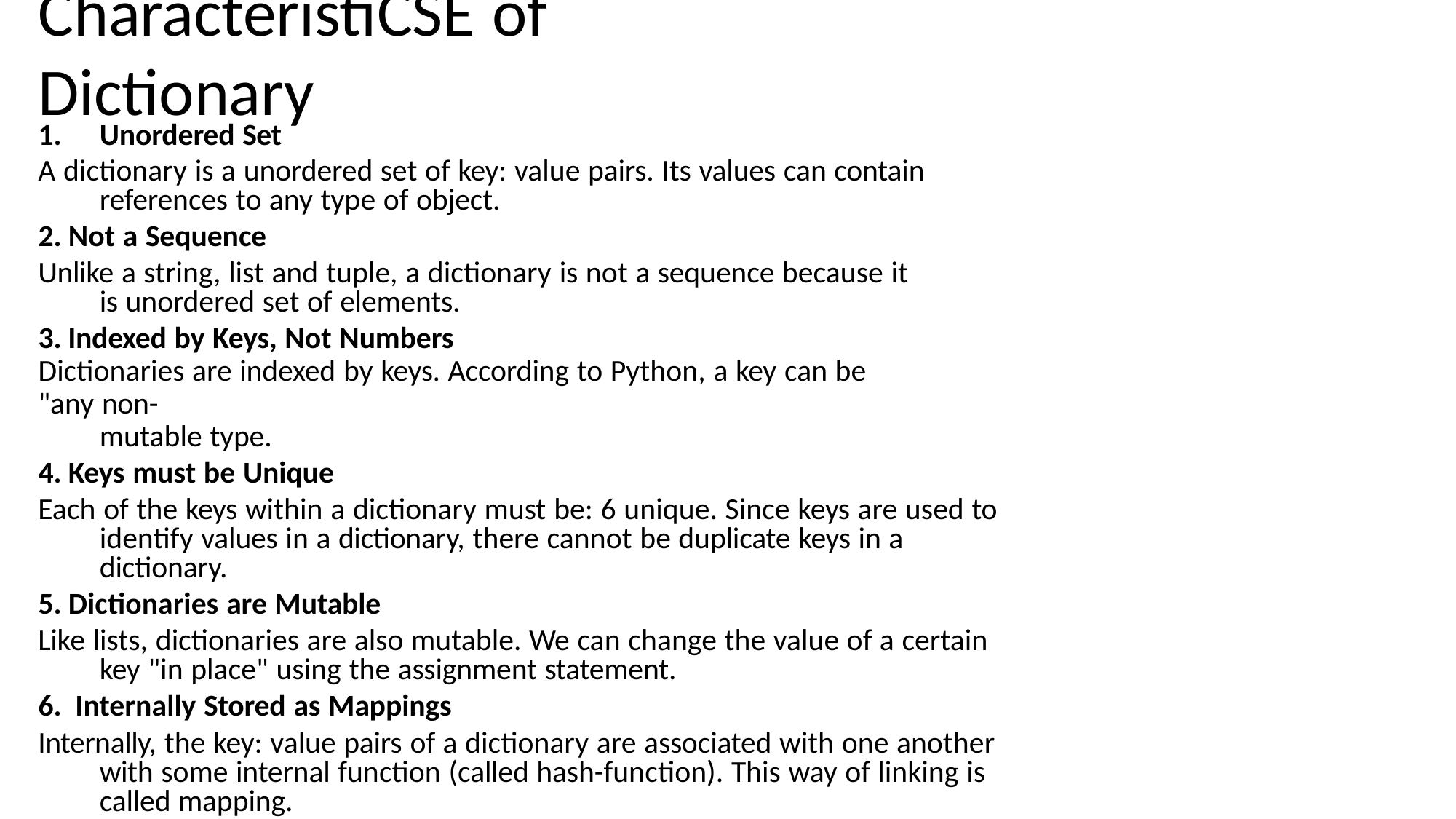

# CharacteristiCSE of	Dictionary
Unordered Set
A dictionary is a unordered set of key: value pairs. Its values can contain references to any type of object.
Not a Sequence
Unlike a string, list and tuple, a dictionary is not a sequence because it is unordered set of elements.
Indexed by Keys, Not Numbers
Dictionaries are indexed by keys. According to Python, a key can be "any non-
mutable type.
Keys must be Unique
Each of the keys within a dictionary must be: 6 unique. Since keys are used to identify values in a dictionary, there cannot be duplicate keys in a dictionary.
Dictionaries are Mutable
Like lists, dictionaries are also mutable. We can change the value of a certain key "in place" using the assignment statement.
Internally Stored as Mappings
Internally, the key: value pairs of a dictionary are associated with one another with some internal function (called hash-function). This way of linking is called mapping.